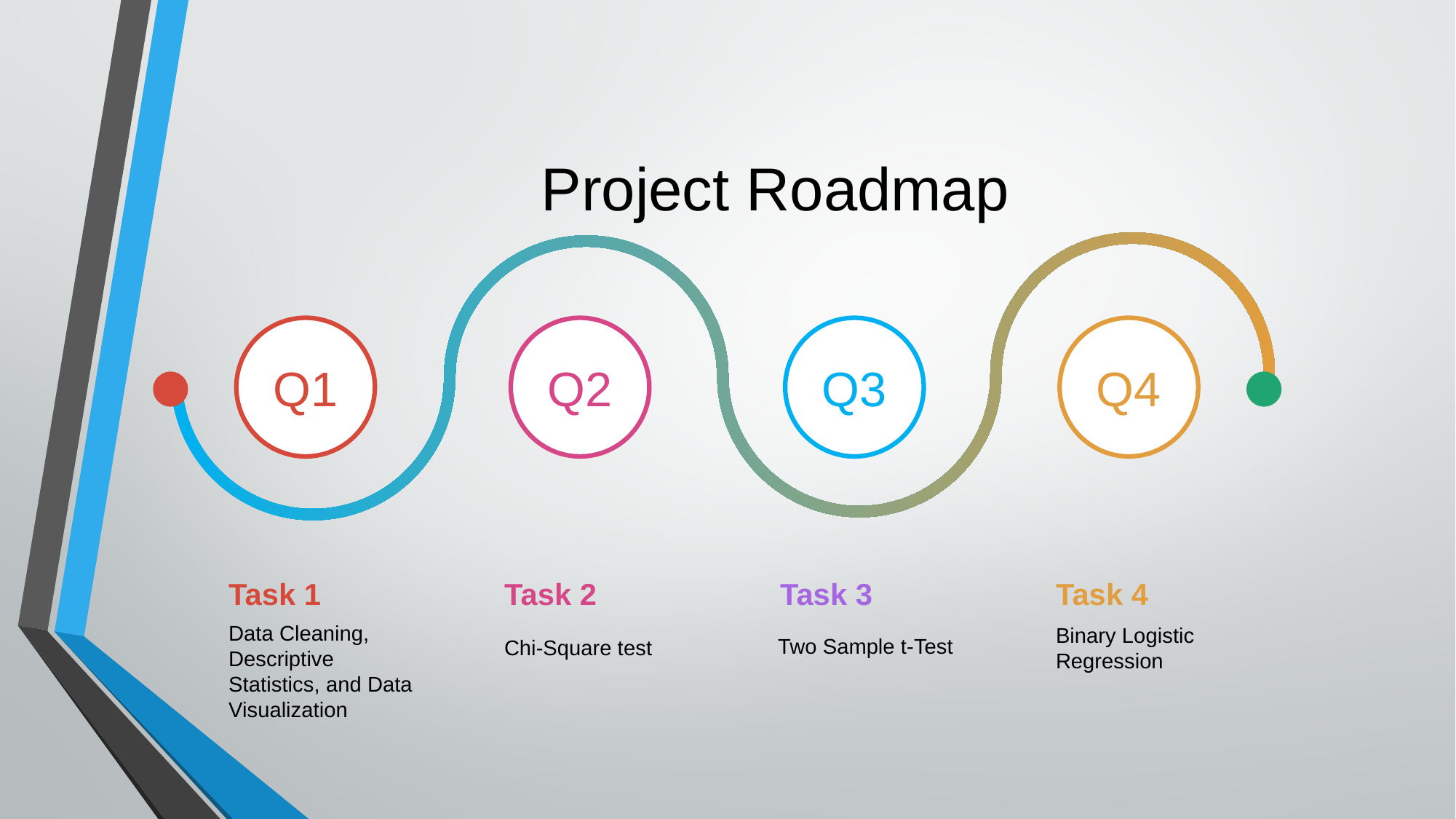

# Project Roadmap

Q1
Q2
Q3
Q4

Task 1
Task 2
Task 3
Task 4
Two Sample t-Test
Chi-Square test

Binary Logistic Regression

Data Cleaning, Descriptive Statistics, and Data Visualization